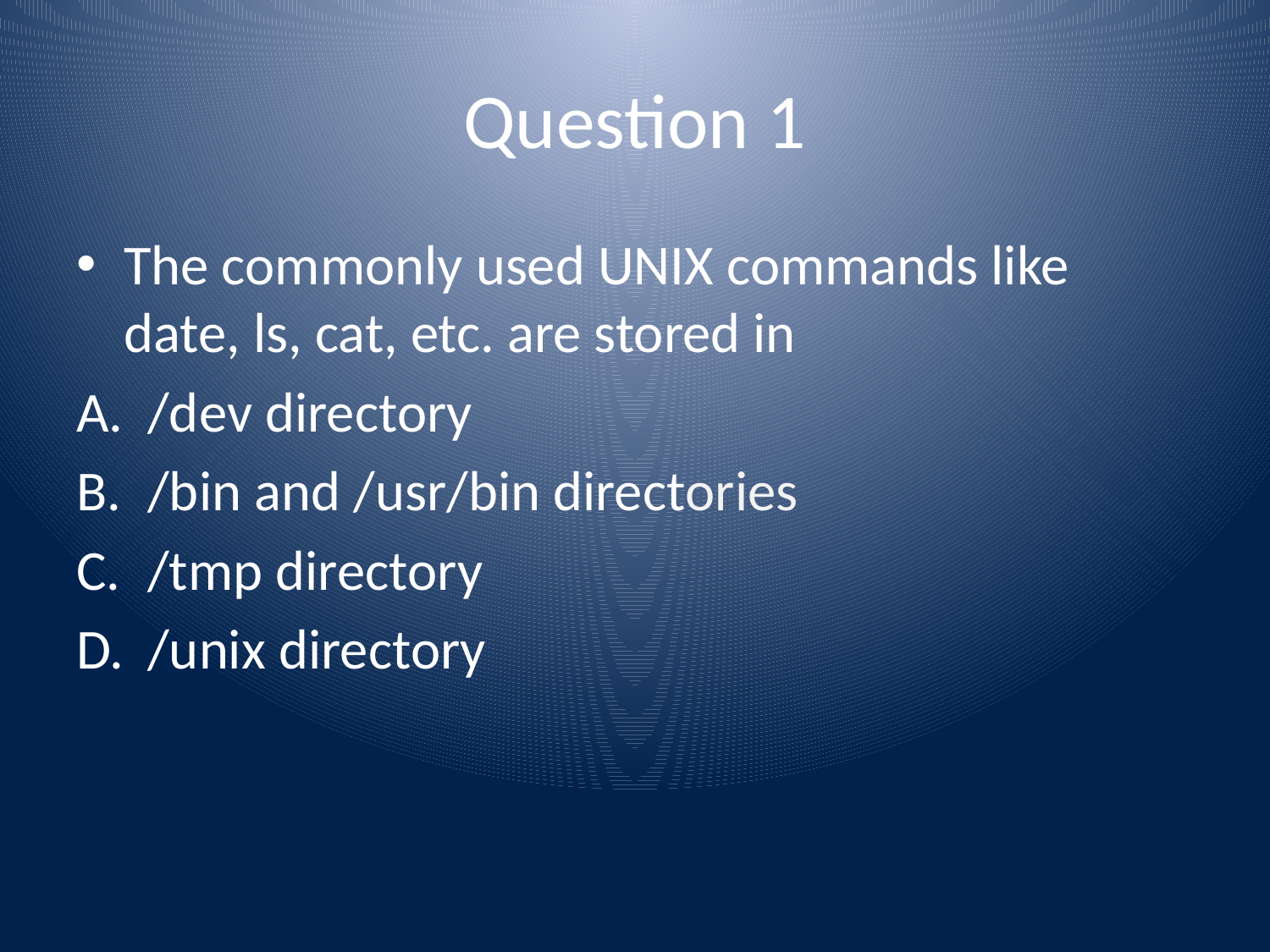

# Question 1
The commonly used UNIX commands like date, ls, cat, etc. are stored in
/dev directory
/bin and /usr/bin directories
/tmp directory
/unix directory